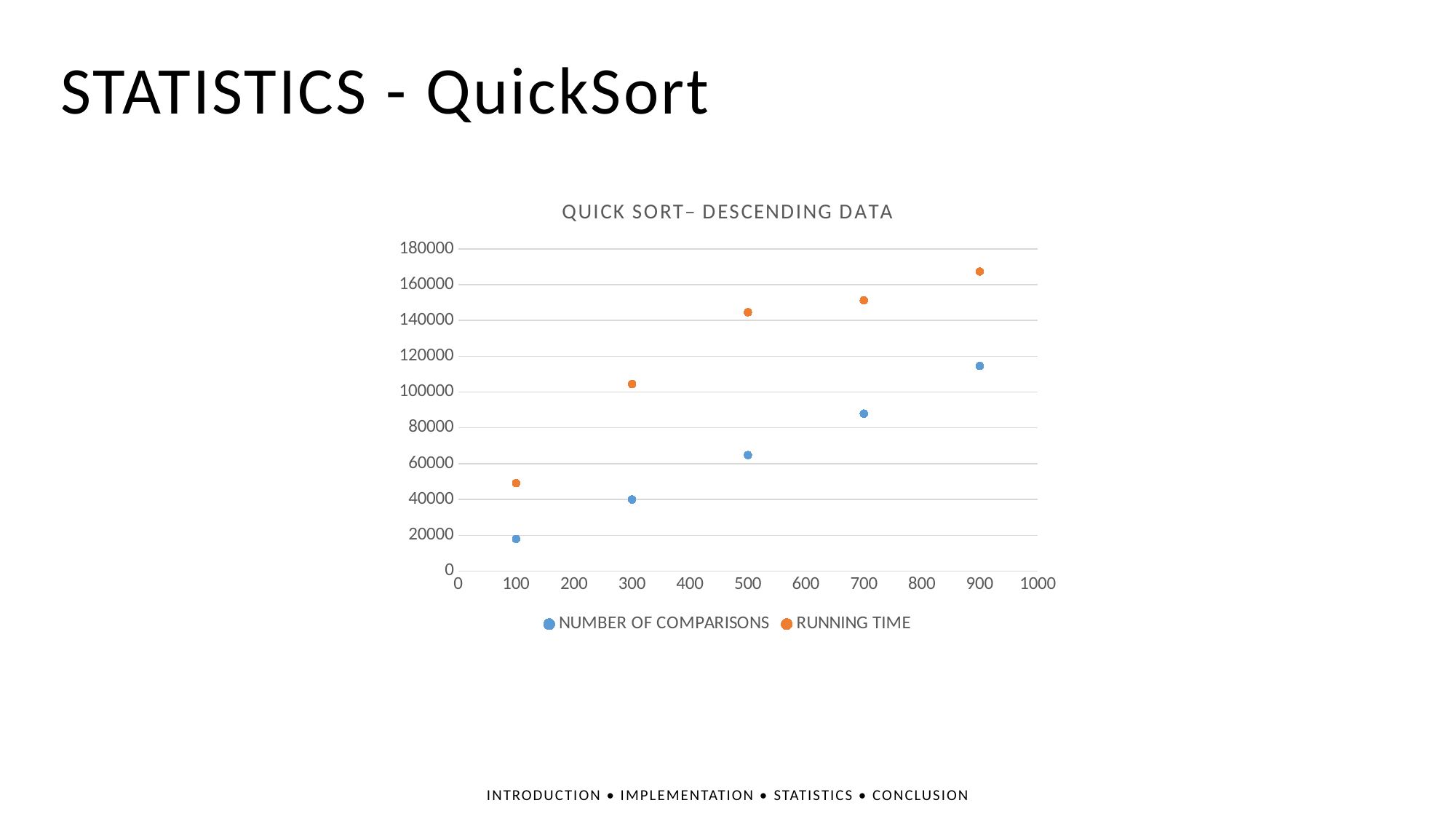

STATISTICS - QuickSort

### Chart: QUICK SORT– DESCENDING DATA

| Category | NUMBER OF COMPARISONS | RUNNING TIME |
|---|---|---|
INTRODUCTION • IMPLEMENTATION • STATISTICS • CONCLUSION